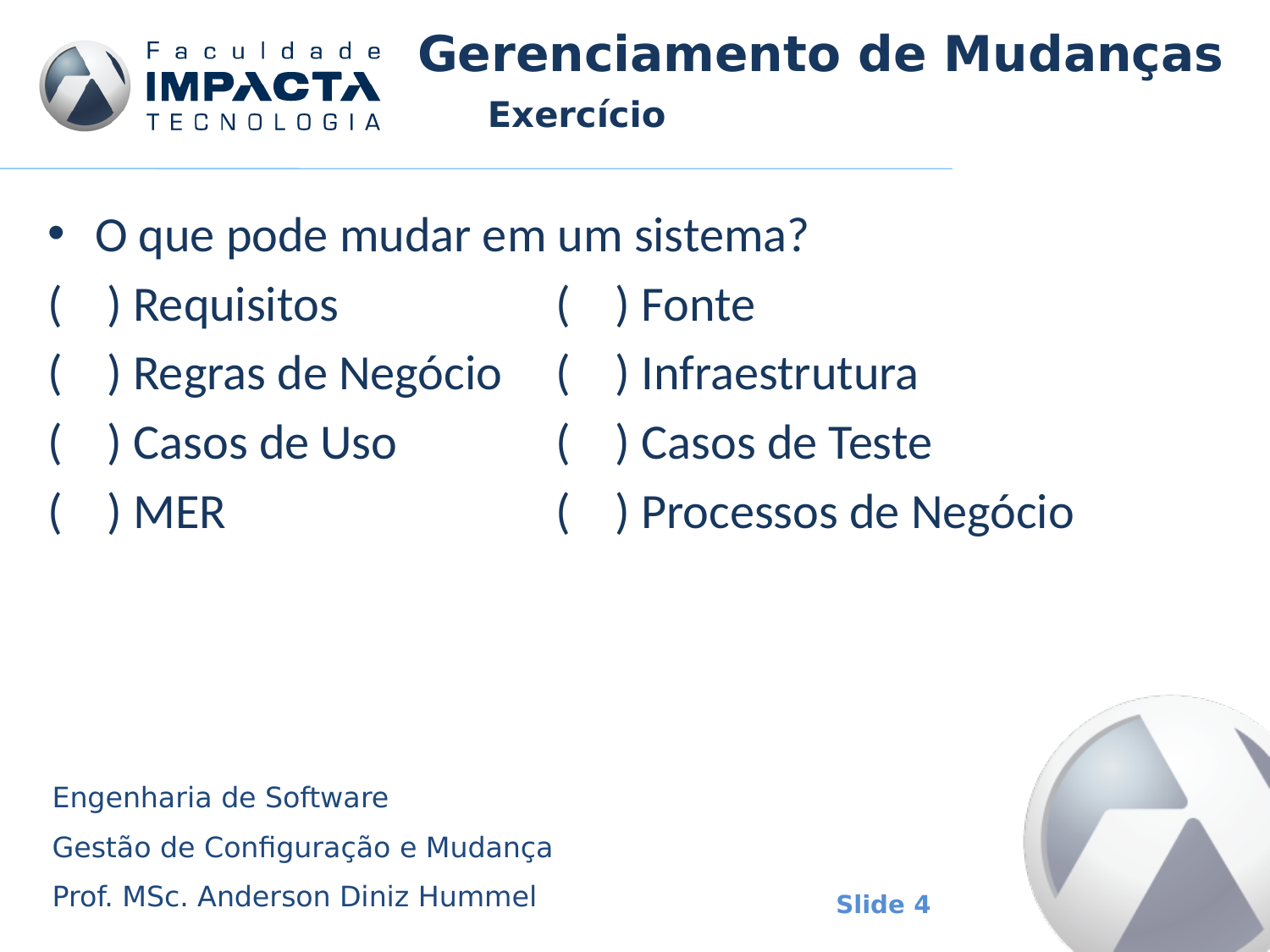

# Gerenciamento de Mudanças
Exercício
O que pode mudar em um sistema?
(    ) Requisitos	 	(    ) Fonte
(    ) Regras de Negócio	(    ) Infraestrutura
(    ) Casos de Uso		(    ) Casos de Teste
(    ) MER			(    ) Processos de Negócio

Engenharia de Software
Gestão de Configuração e Mudança

Prof. MSc. Anderson Diniz Hummel